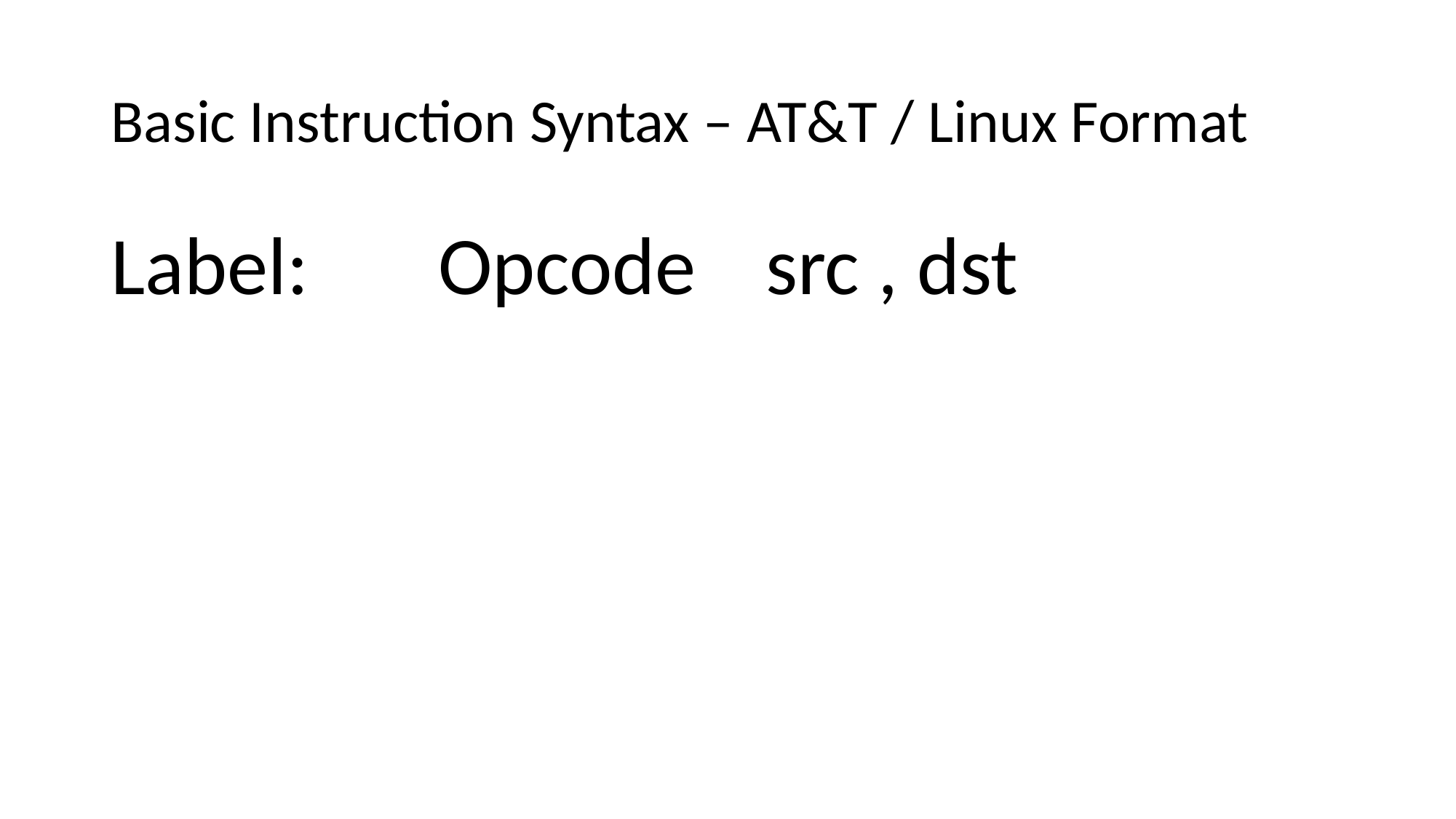

# Basic Instruction Syntax – AT&T / Linux Format
Label:		Opcode	src , dst